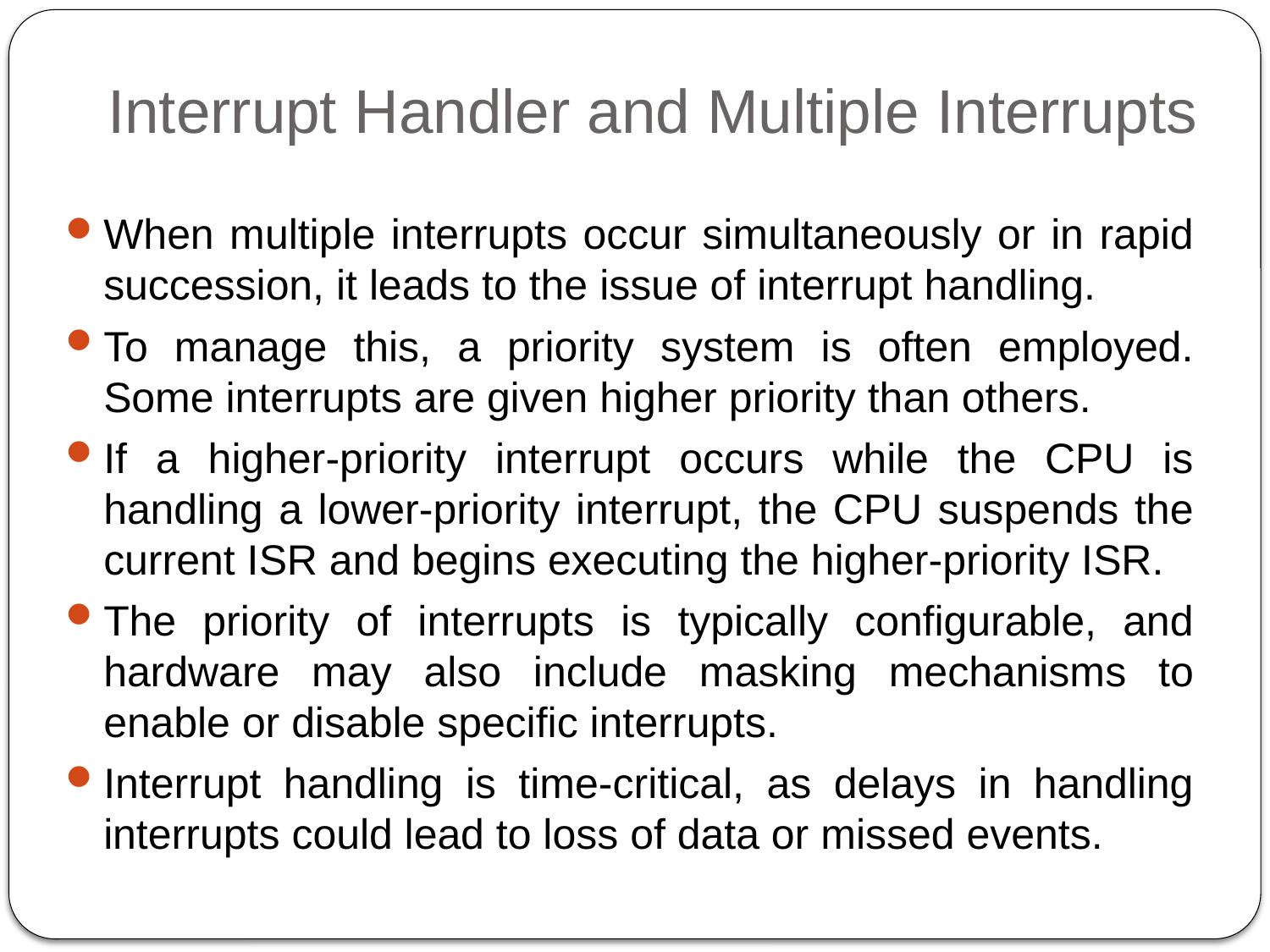

# Interrupt Handler and Multiple Interrupts
When multiple interrupts occur simultaneously or in rapid succession, it leads to the issue of interrupt handling.
To manage this, a priority system is often employed. Some interrupts are given higher priority than others.
If a higher-priority interrupt occurs while the CPU is handling a lower-priority interrupt, the CPU suspends the current ISR and begins executing the higher-priority ISR.
The priority of interrupts is typically configurable, and hardware may also include masking mechanisms to enable or disable specific interrupts.
Interrupt handling is time-critical, as delays in handling interrupts could lead to loss of data or missed events.